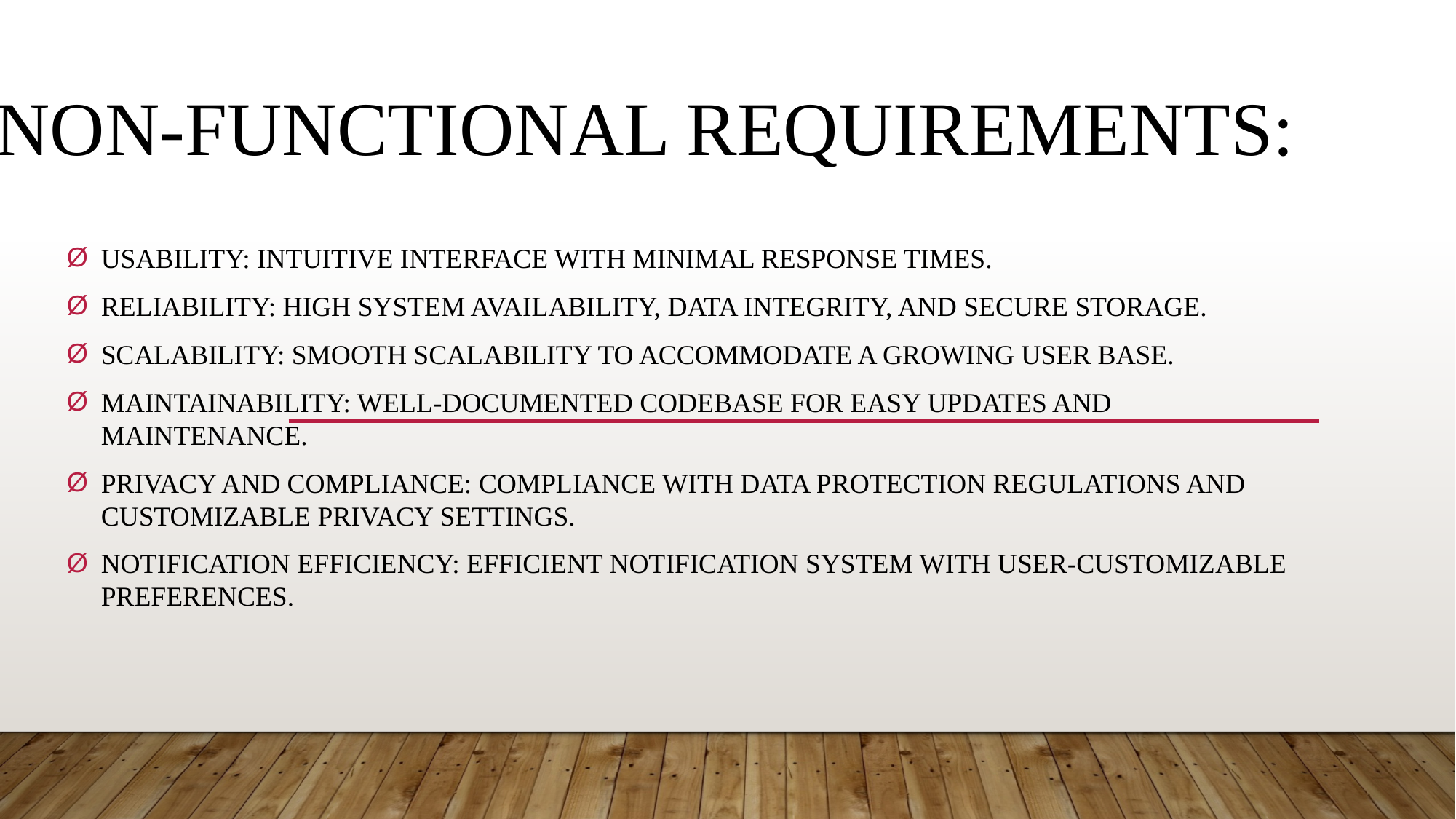

# Non-Functional Requirements:

Usability: Intuitive interface with minimal response times.
Reliability: High system availability, data integrity, and secure storage.
Scalability: Smooth scalability to accommodate a growing user base.
Maintainability: Well-documented codebase for easy updates and maintenance.
Privacy and Compliance: Compliance with data protection regulations and customizable privacy settings.
Notification Efficiency: Efficient notification system with user-customizable preferences.